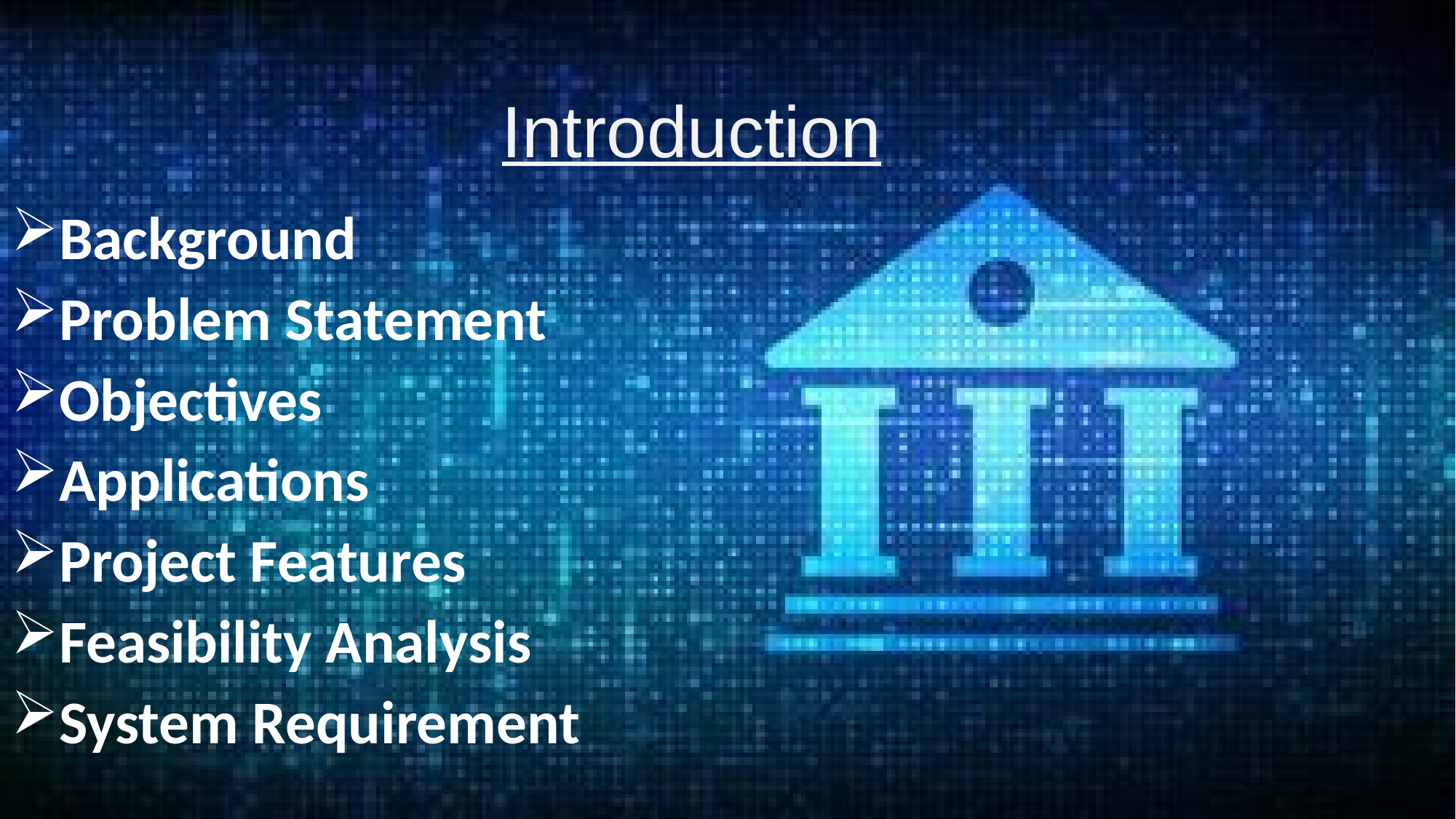

# Introduction
Background
Problem Statement
Objectives
Applications
Project Features
Feasibility Analysis
System Requirement